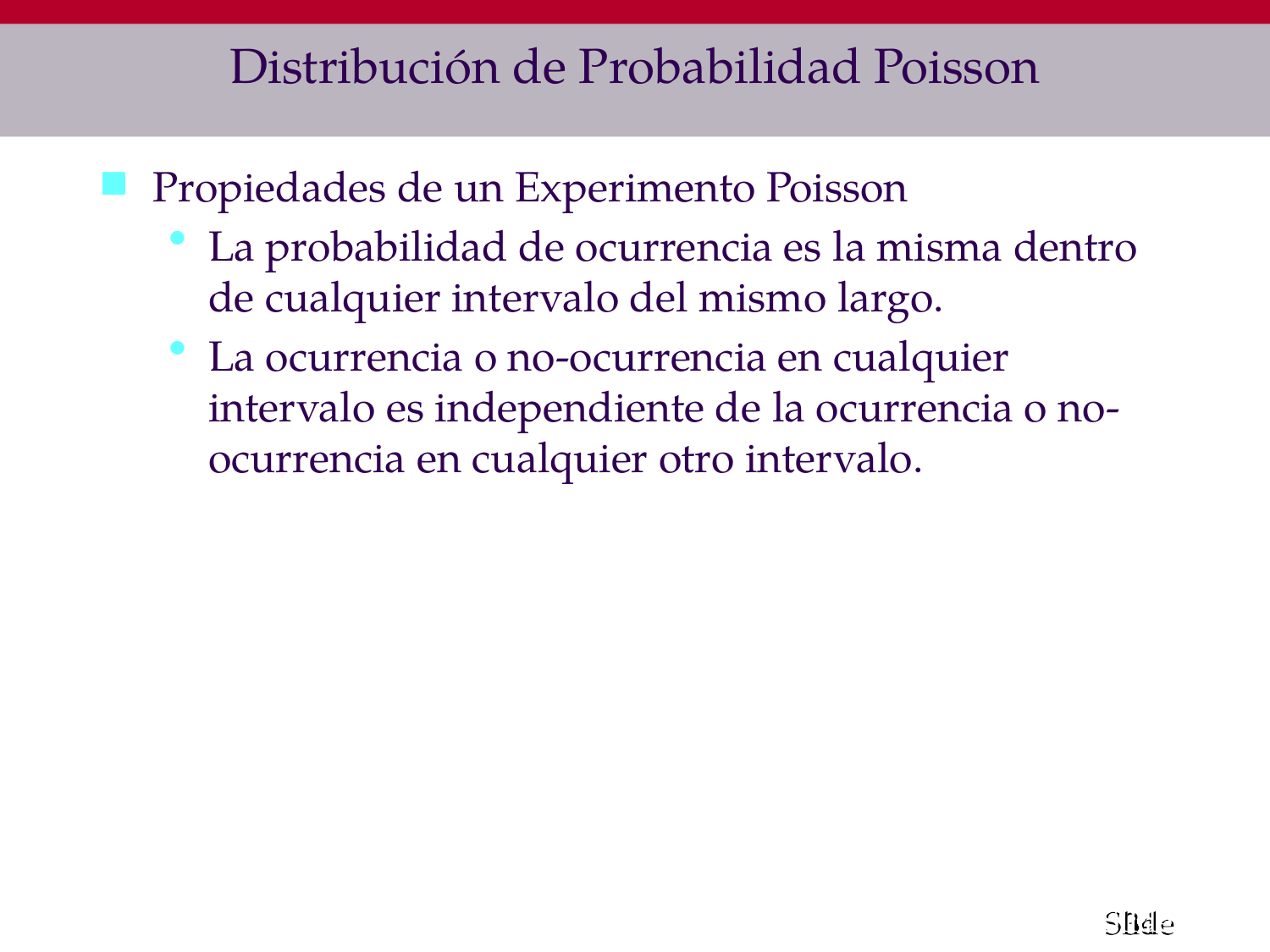

# Distribución de Probabilidad Poisson
Propiedades de un Experimento Poisson
La probabilidad de ocurrencia es la misma dentro de cualquier intervalo del mismo largo.
La ocurrencia o no-ocurrencia en cualquier intervalo es independiente de la ocurrencia o no-ocurrencia en cualquier otro intervalo.